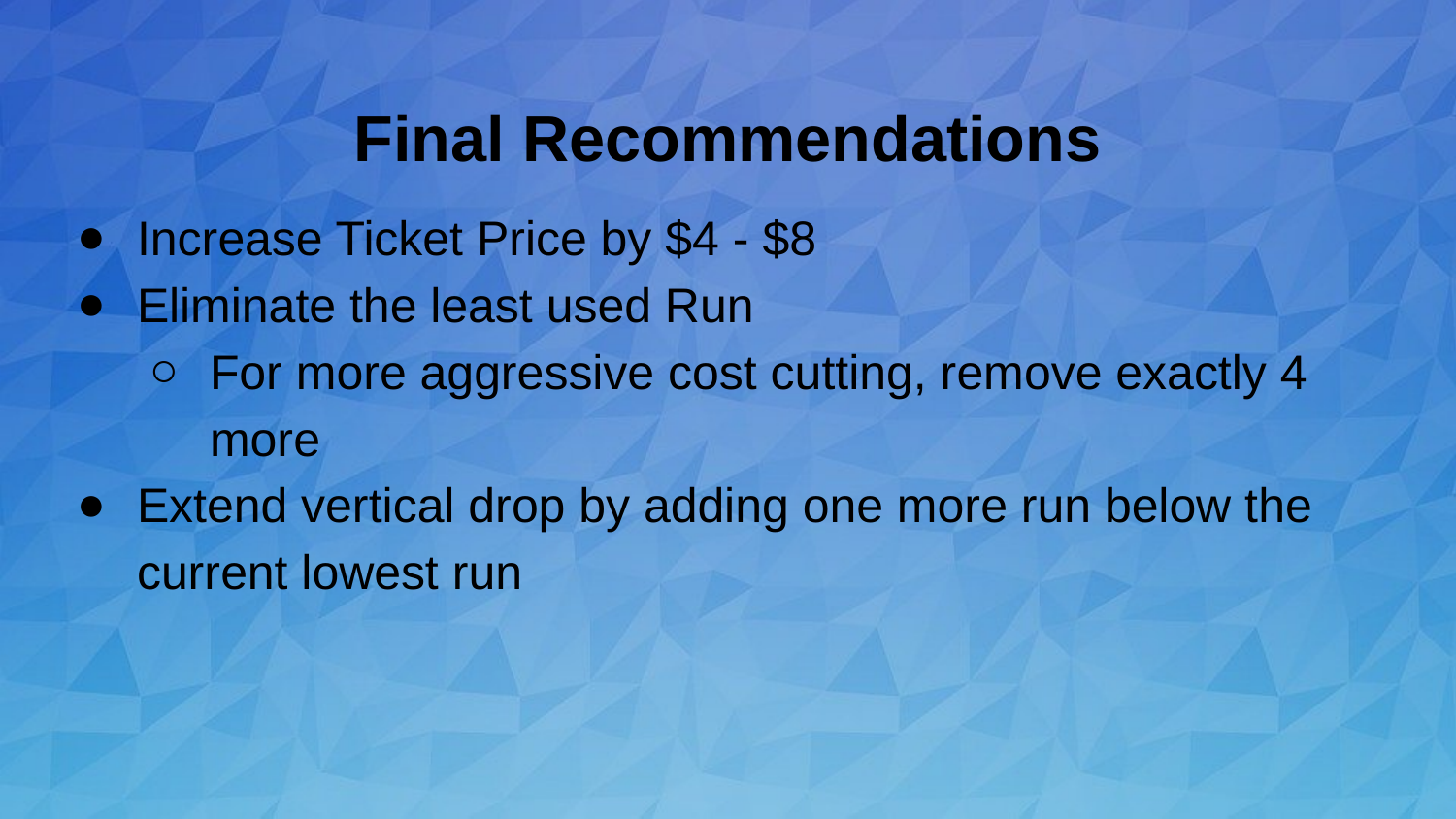

# Final Recommendations
Increase Ticket Price by $4 - $8
Eliminate the least used Run
For more aggressive cost cutting, remove exactly 4 more
Extend vertical drop by adding one more run below the current lowest run